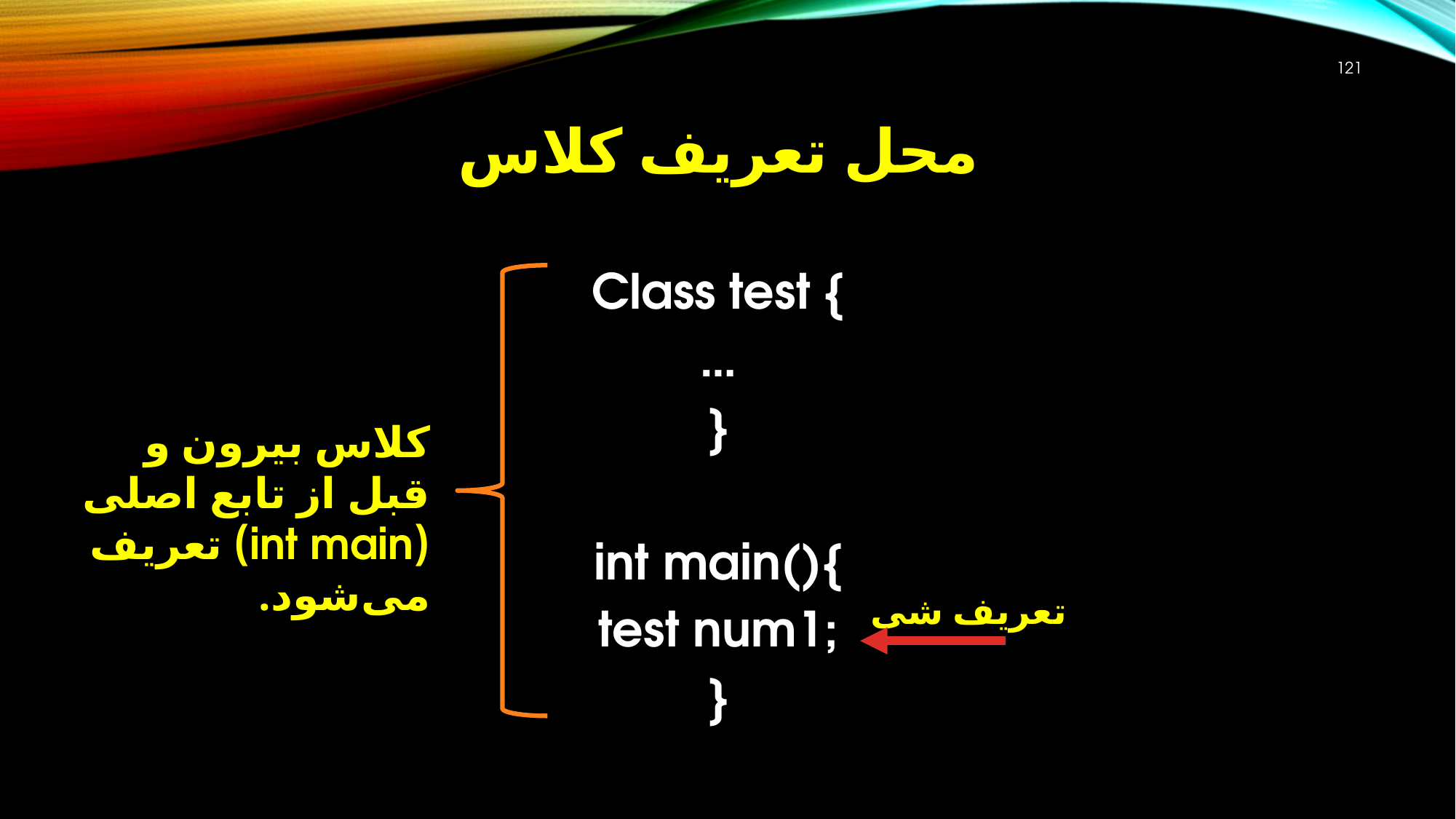

121
# محل تعریف کلاس
Class test {
…
}

int main(){
test num1;
}

کلاس بیرون و قبل از تابع اصلی (int main) تعریف می‌شود.
تعریف شی